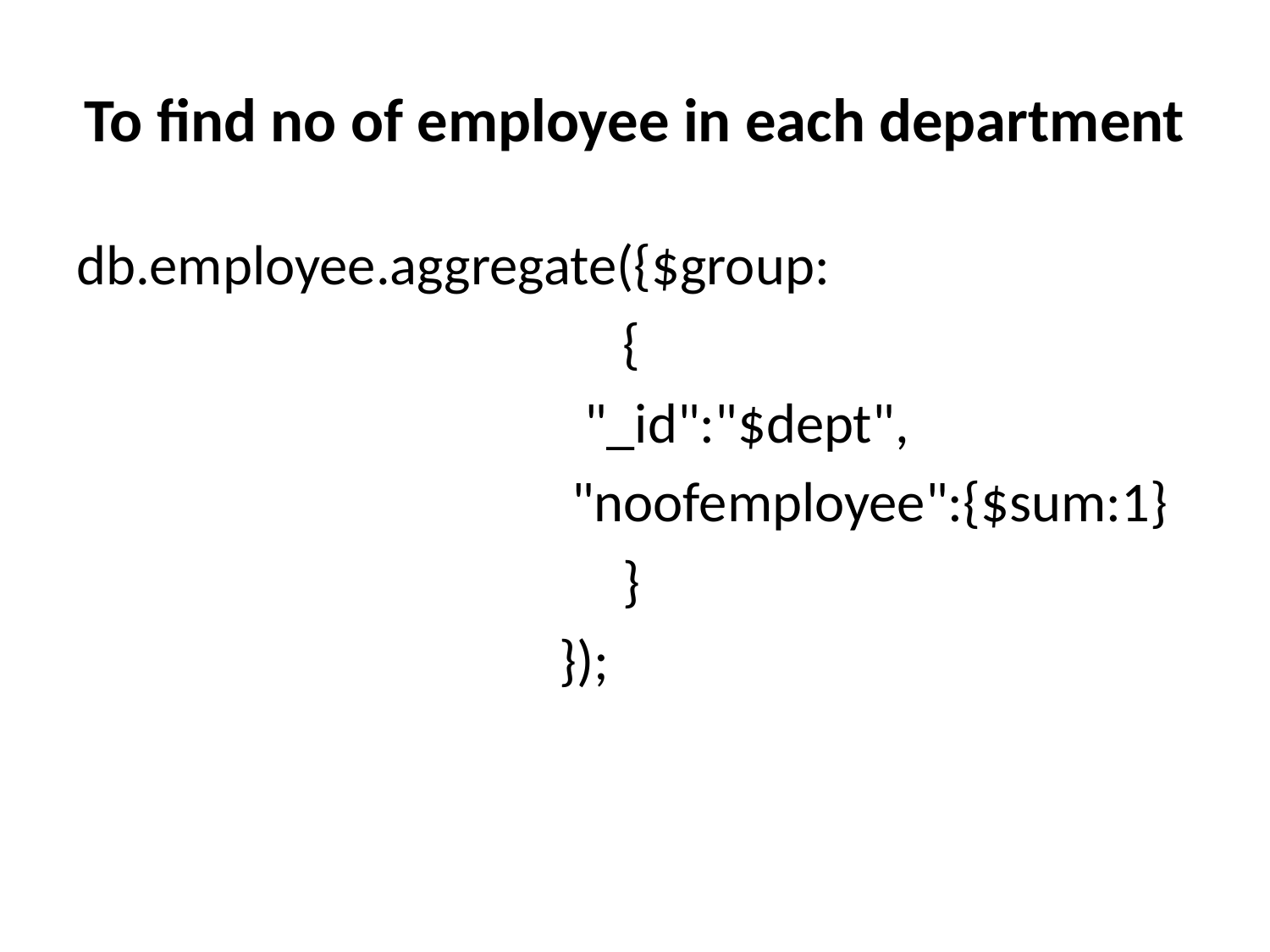

# To find no of employee in each department
db.employee.aggregate({$group:
	                                 {
				"_id":"$dept",
                                       "noofemployee":{$sum:1}
                                           }
                                      });